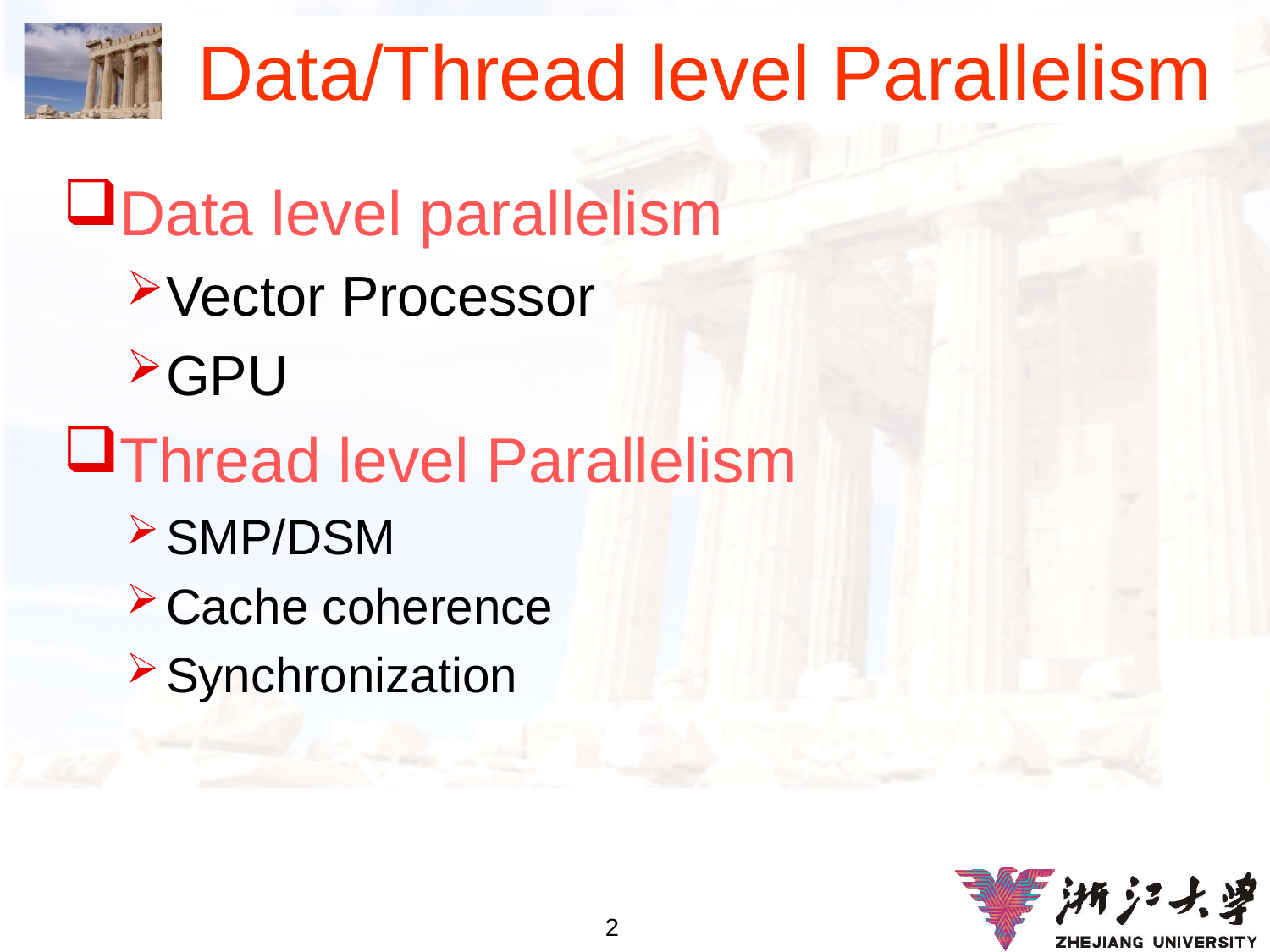

# Data/Thread level Parallelism
Data level parallelism
Vector Processor
GPU
Thread level Parallelism
SMP/DSM
Cache coherence
Synchronization